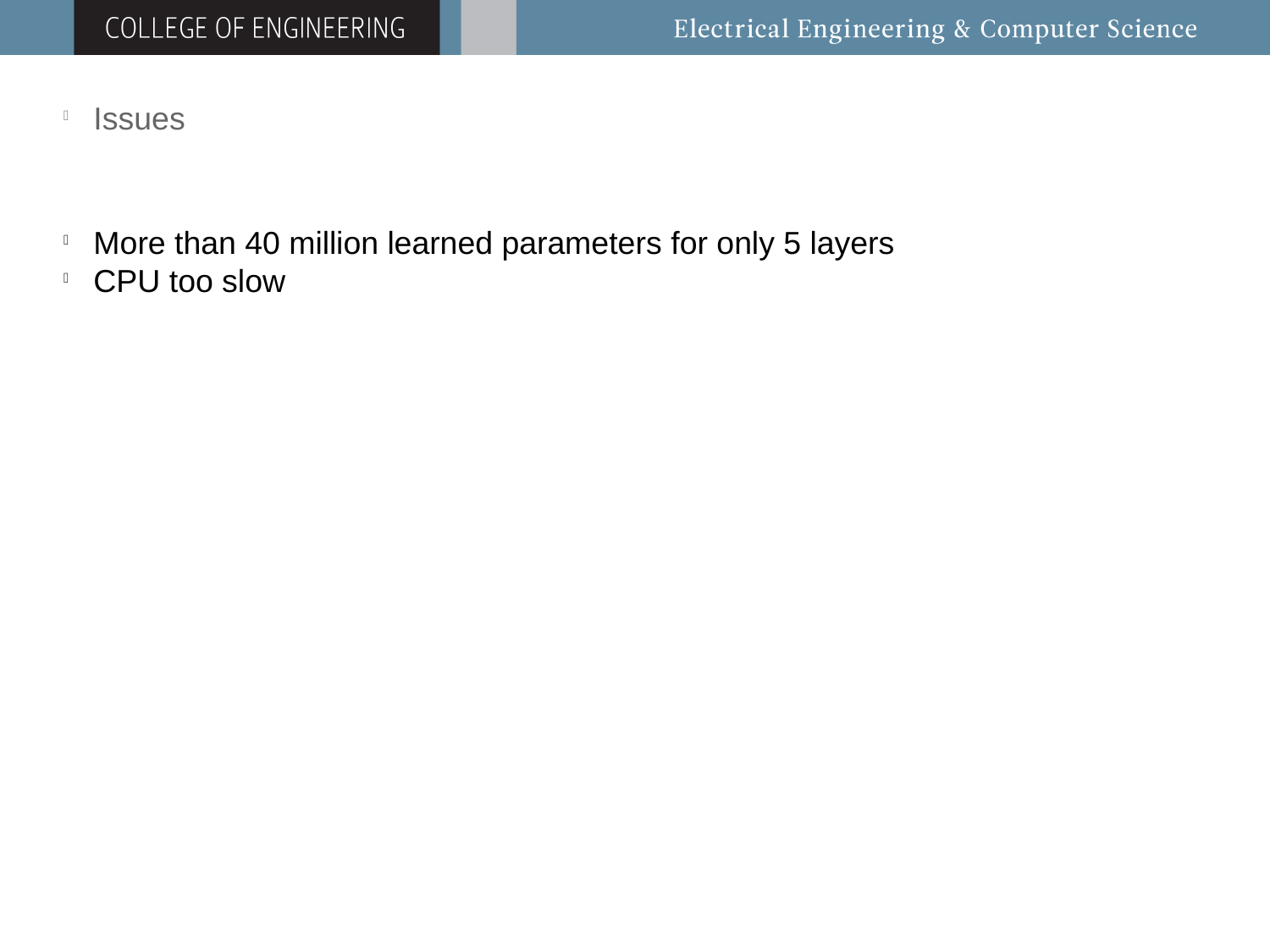

Issues
More than 40 million learned parameters for only 5 layers
CPU too slow